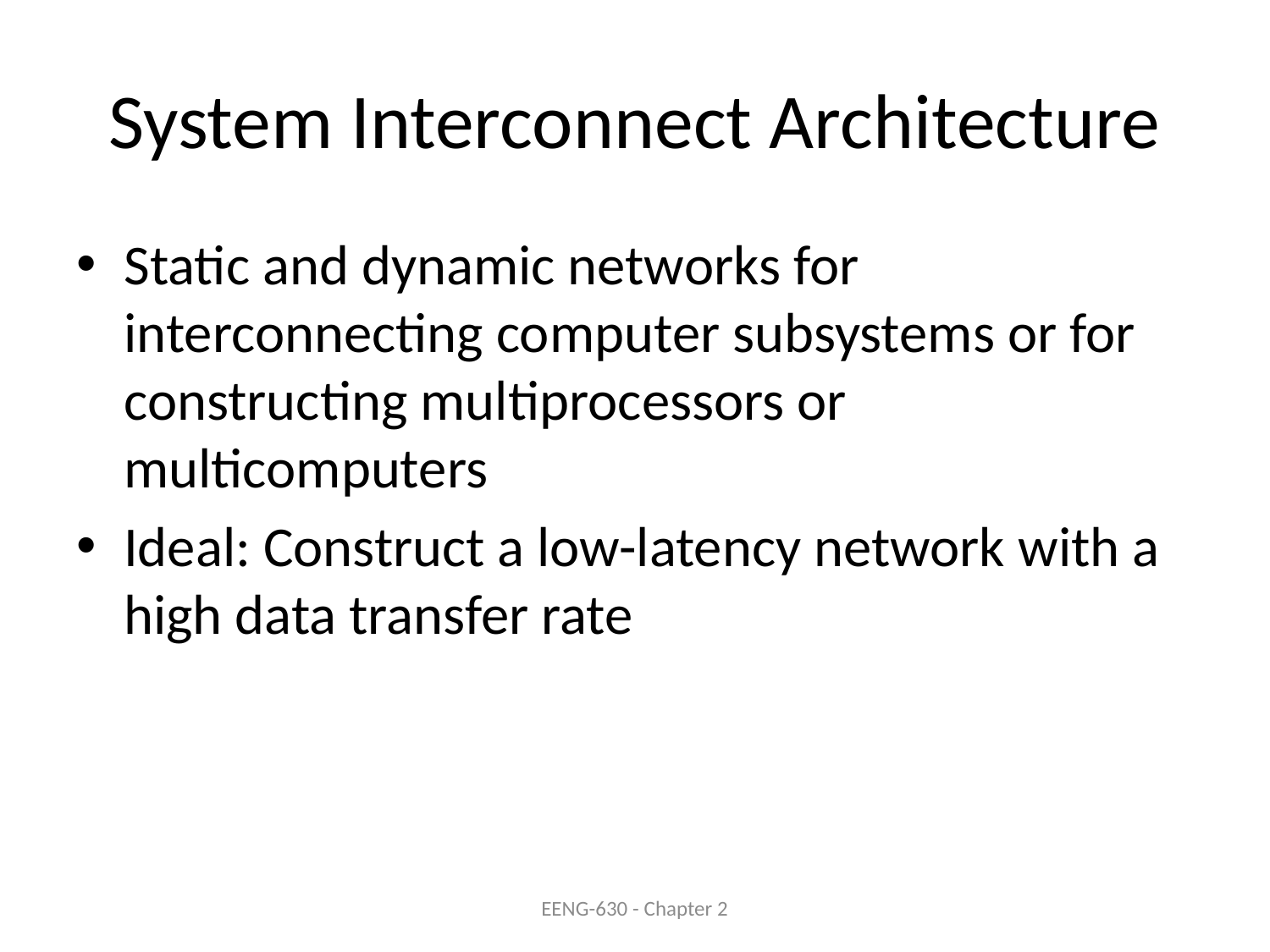

# System Interconnect Architecture
Static and dynamic networks for interconnecting computer subsystems or for constructing multiprocessors or multicomputers
Ideal: Construct a low-latency network with a high data transfer rate
EENG-630 - Chapter 2